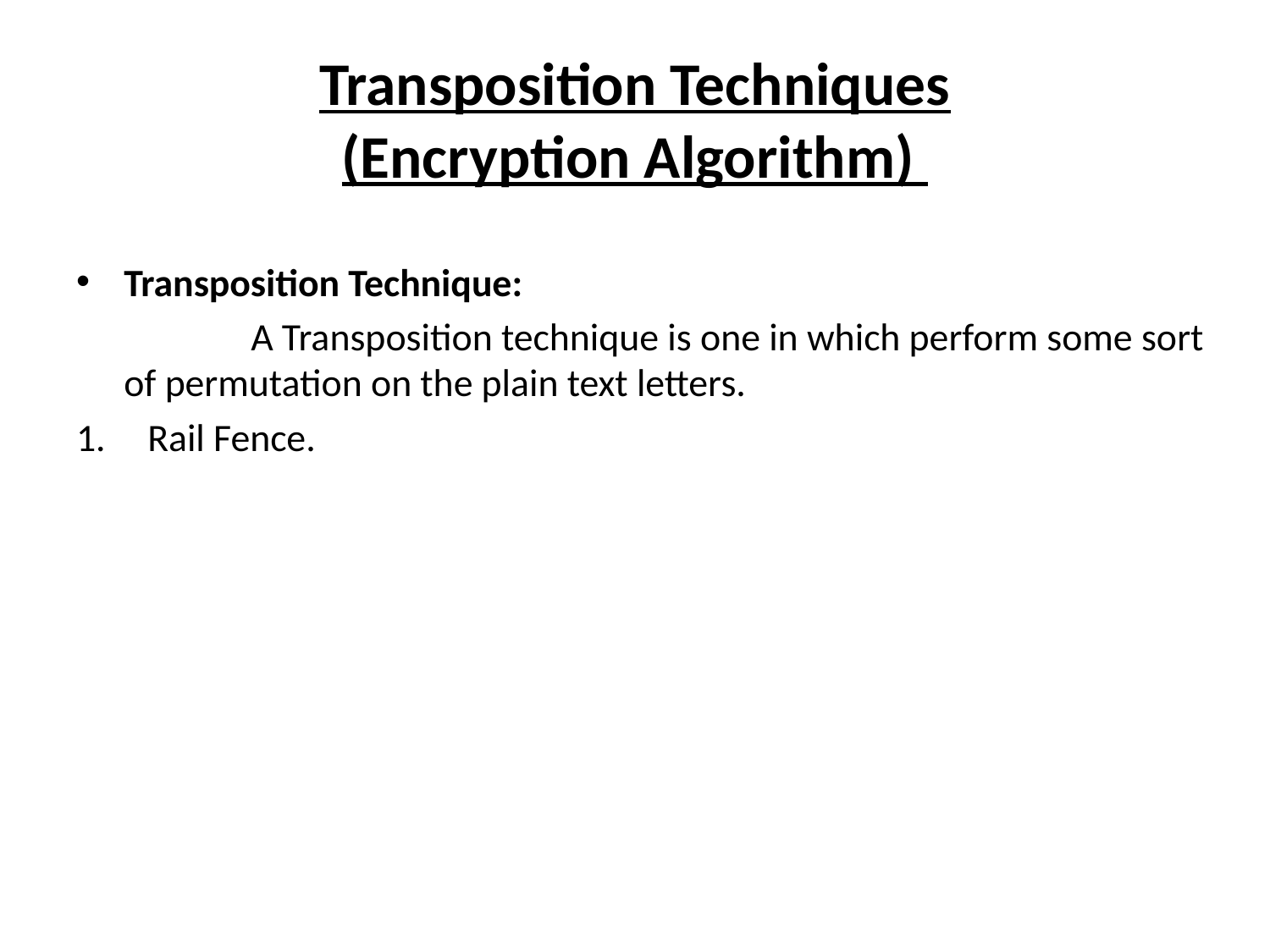

# Transposition Techniques (Encryption Algorithm)

Transposition Technique:
		A Transposition technique is one in which perform some sort of permutation on the plain text letters.
Rail Fence.